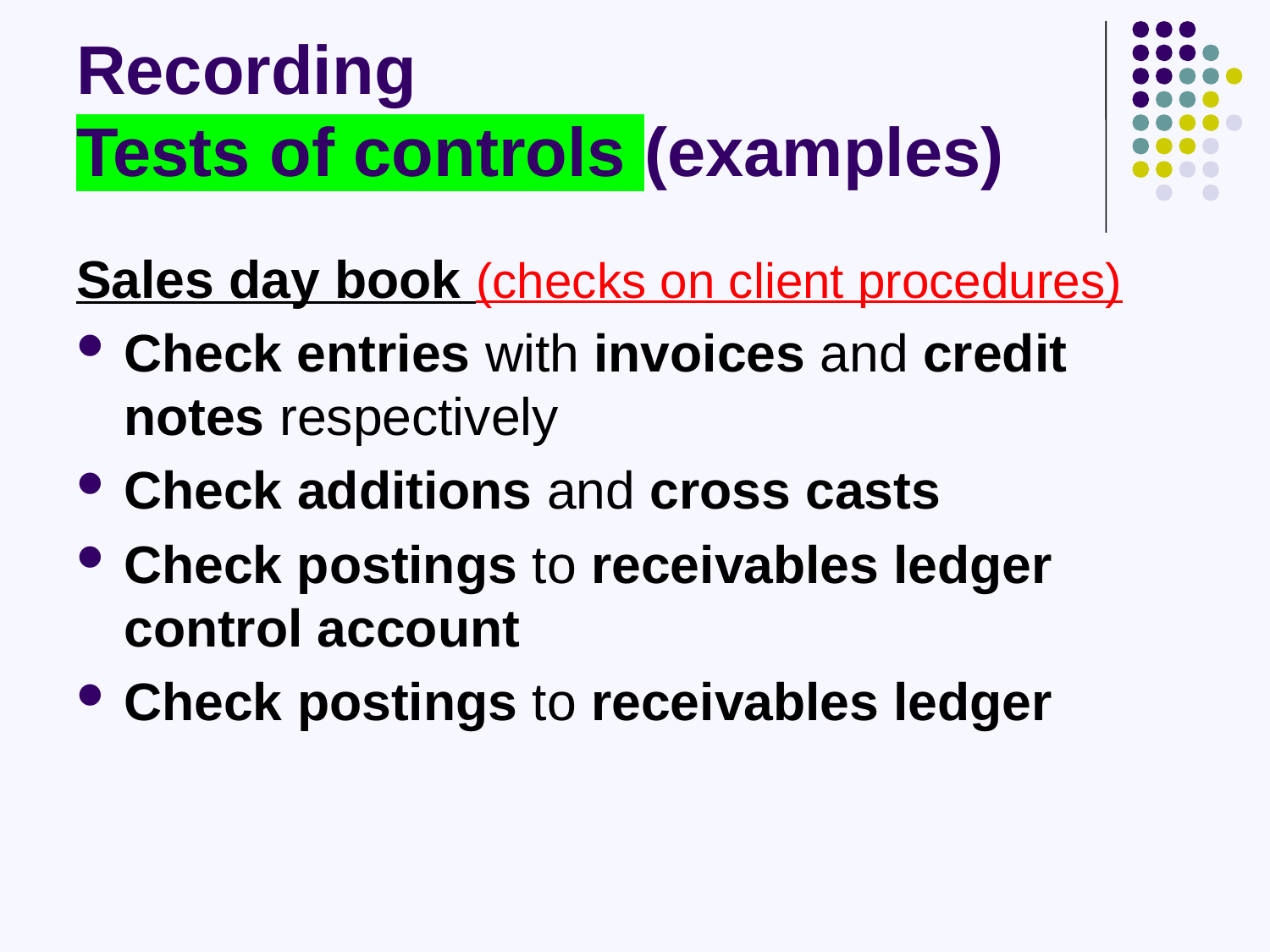

# Recording Tests of controls (examples)
Sales day book (checks on client procedures)
Check entries with invoices and credit notes respectively
Check additions and cross casts
Check postings to receivables ledger control account
Check postings to receivables ledger